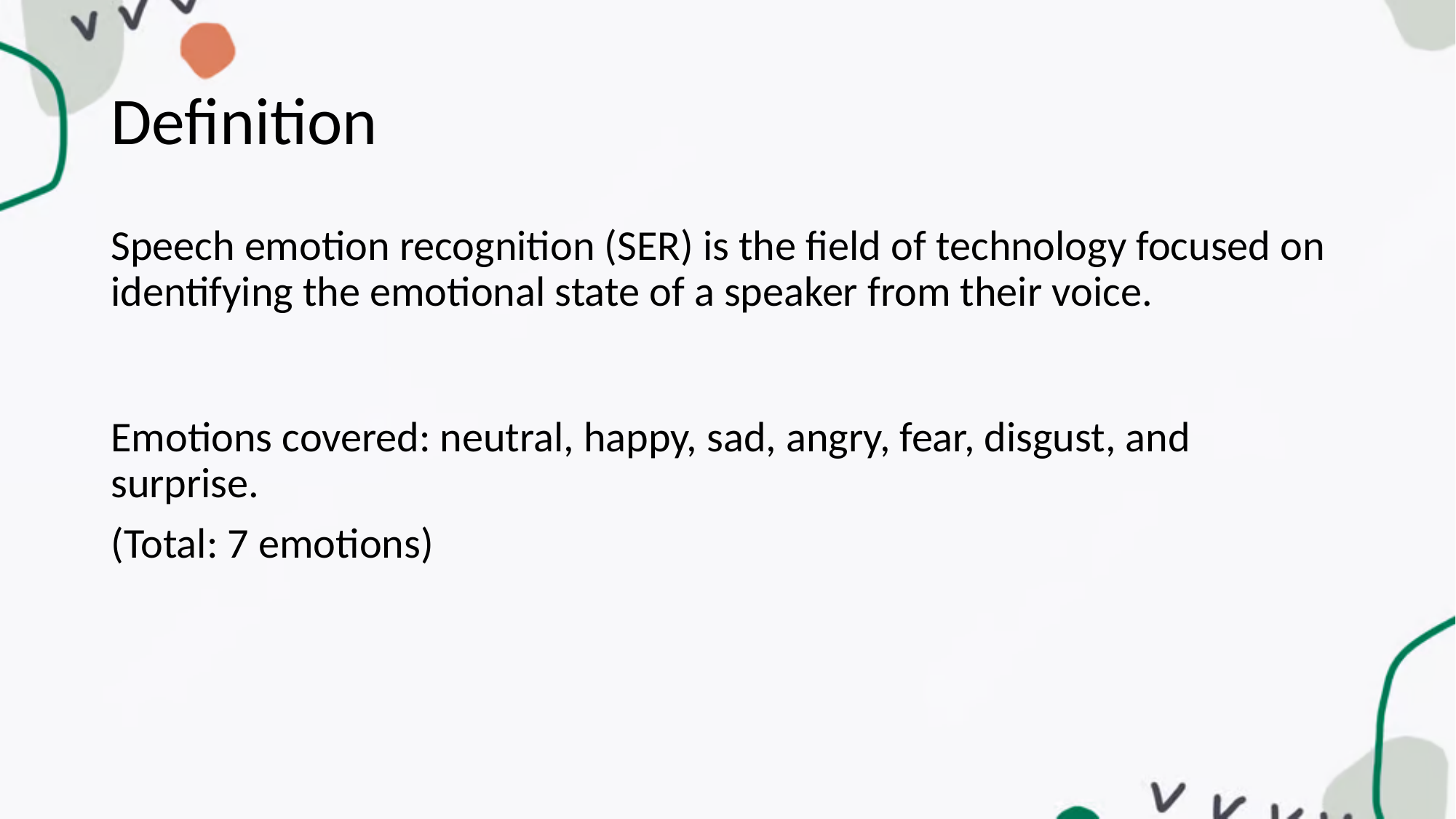

# Definition
Speech emotion recognition (SER) is the field of technology focused on identifying the emotional state of a speaker from their voice.

Emotions covered: neutral, happy, sad, angry, fear, disgust, and surprise.
(Total: 7 emotions)